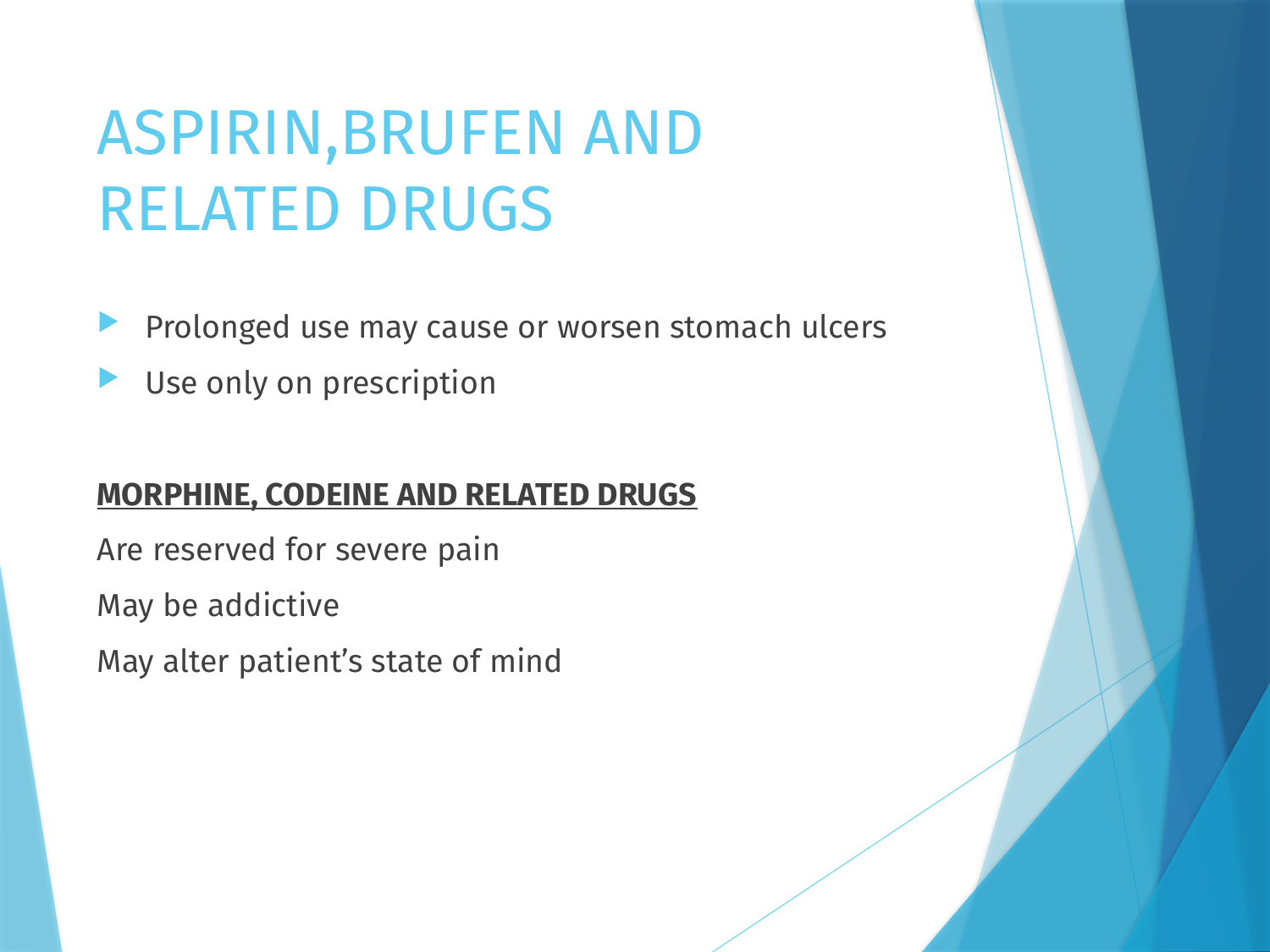

# ASPIRIN,BRUFEN AND RELATED DRUGS
Prolonged use may cause or worsen stomach ulcers
Use only on prescription

MORPHINE, CODEINE AND RELATED DRUGS
Are reserved for severe pain
May be addictive
May alter patient’s state of mind